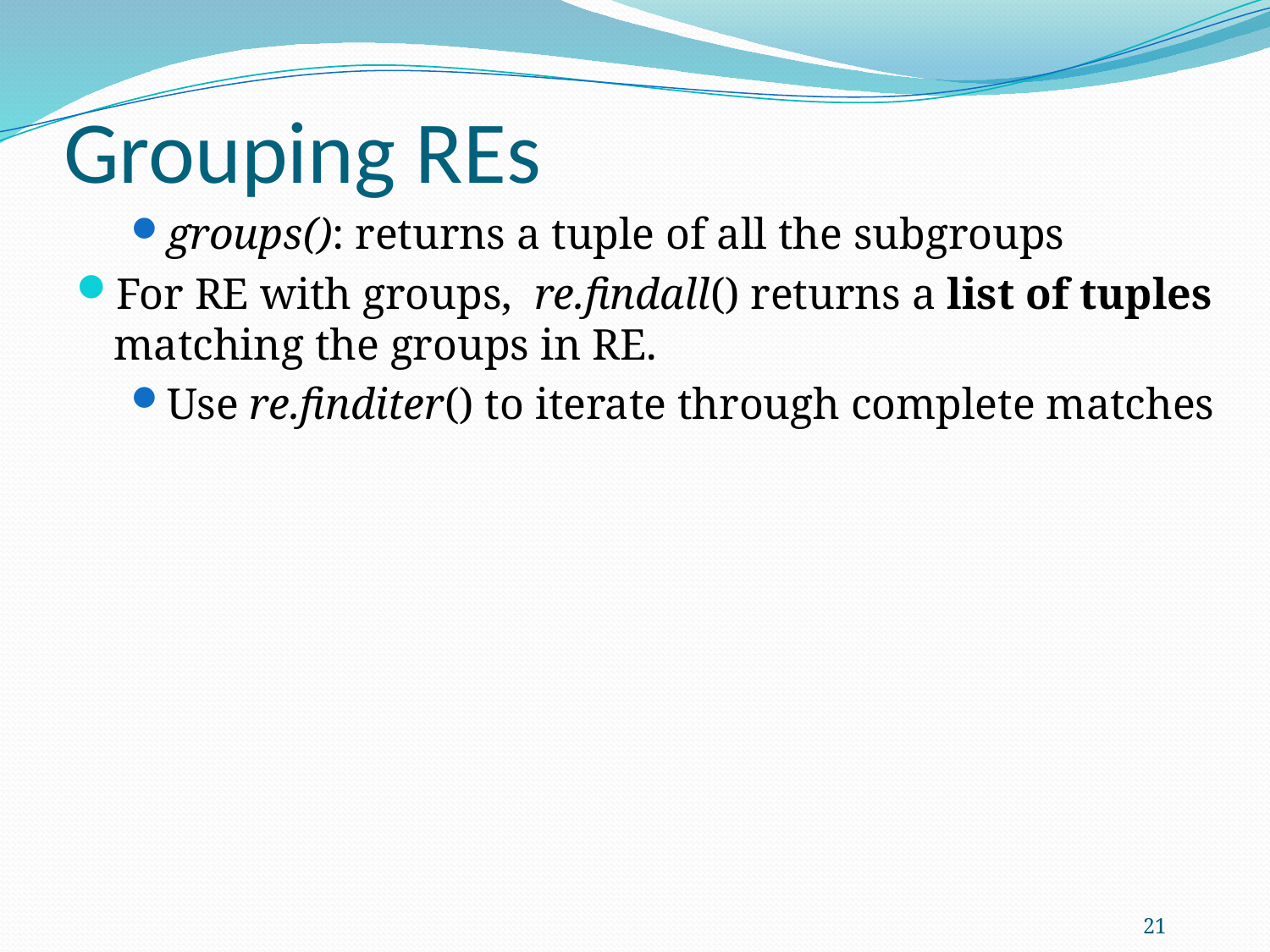

# Grouping REs
groups(): returns a tuple of all the subgroups
For RE with groups,  re.findall() returns a list of tuples matching the groups in RE.
Use re.finditer() to iterate through complete matches
21